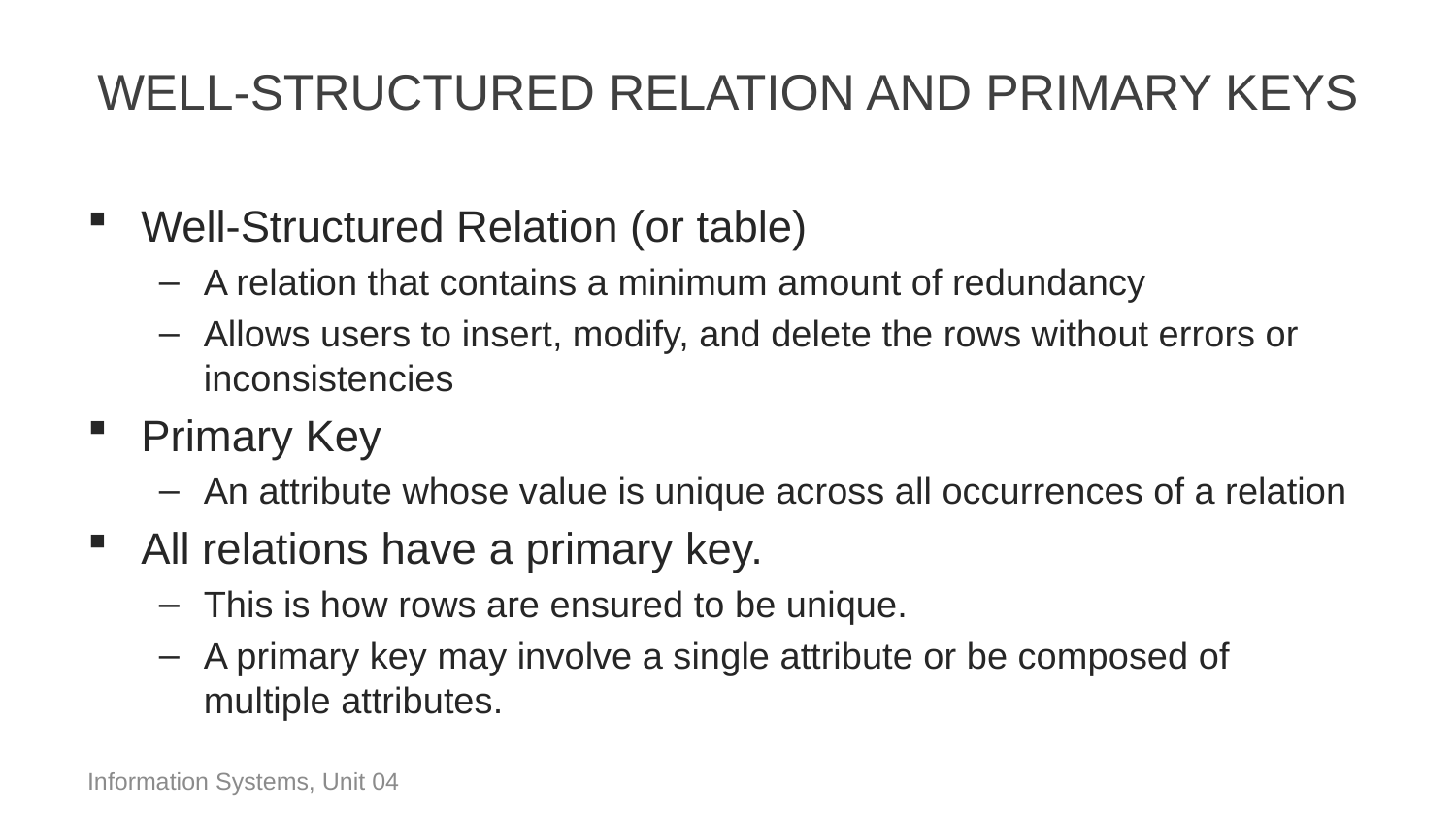

# Well-Structured Relation and Primary Keys
Well-Structured Relation (or table)
A relation that contains a minimum amount of redundancy
Allows users to insert, modify, and delete the rows without errors or inconsistencies
Primary Key
An attribute whose value is unique across all occurrences of a relation
All relations have a primary key.
This is how rows are ensured to be unique.
A primary key may involve a single attribute or be composed of multiple attributes.
Information Systems, Unit 04
72